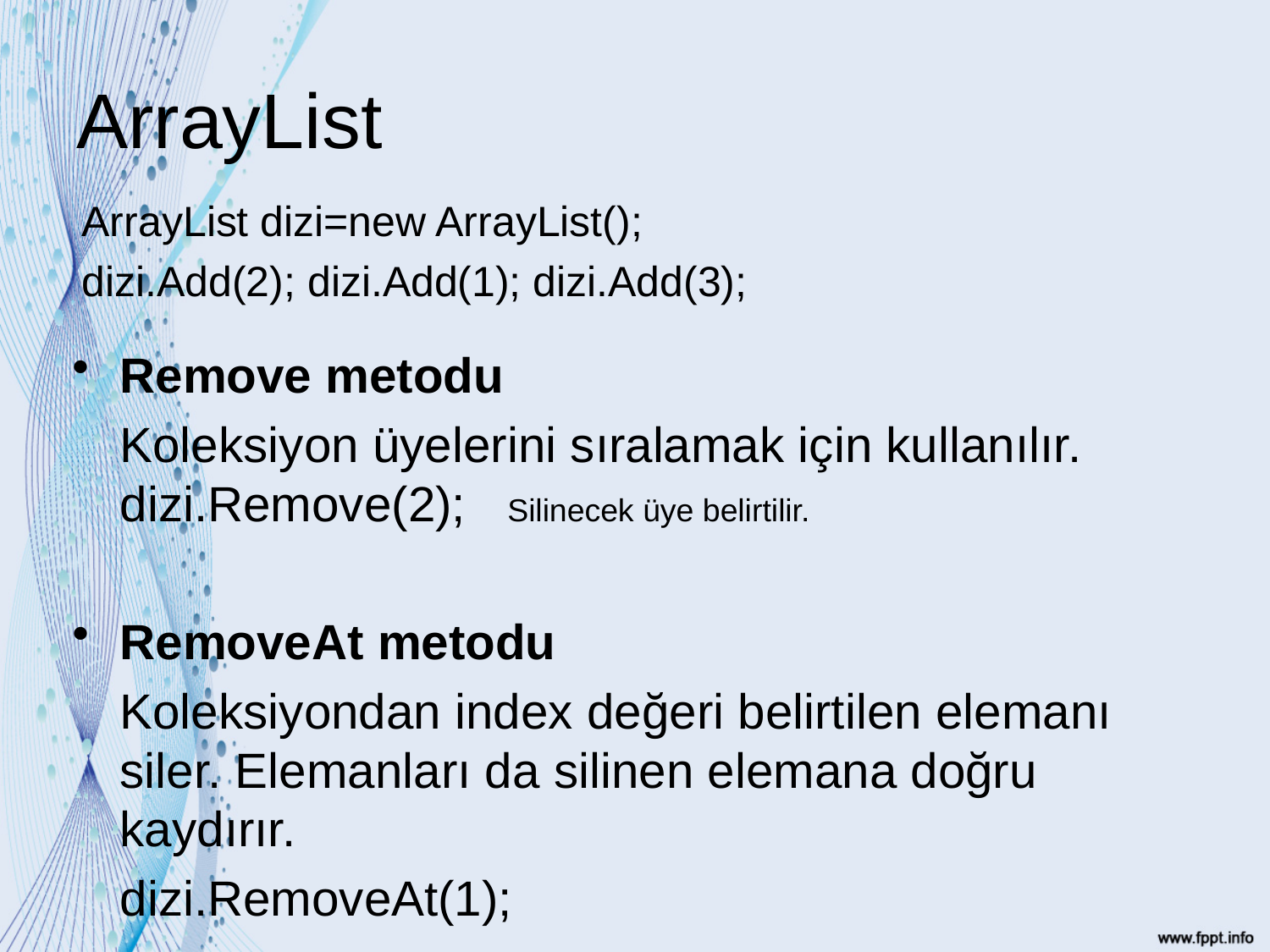

# ArrayList
ArrayList dizi=new ArrayList();
dizi.Add(2); dizi.Add(1); dizi.Add(3);
Remove metodu
	Koleksiyon üyelerini sıralamak için kullanılır. dizi.Remove(2);   Silinecek üye belirtilir.

RemoveAt metodu
	Koleksiyondan index değeri belirtilen elemanı siler. Elemanları da silinen elemana doğru kaydırır.
	dizi.RemoveAt(1);